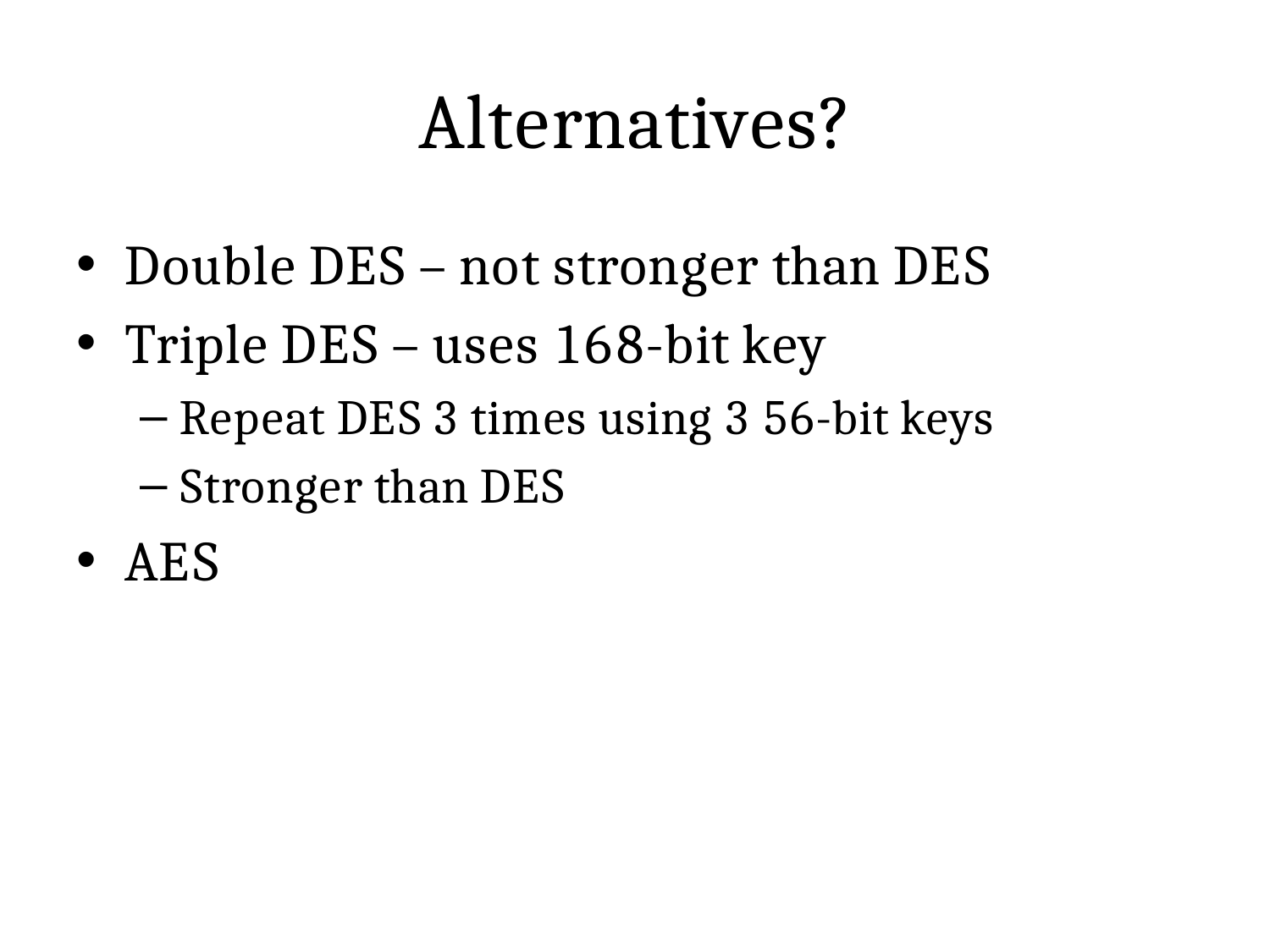

# Alternatives?
Double DES – not stronger than DES
Triple DES – uses 168-bit key
Repeat DES 3 times using 3 56-bit keys
Stronger than DES
AES